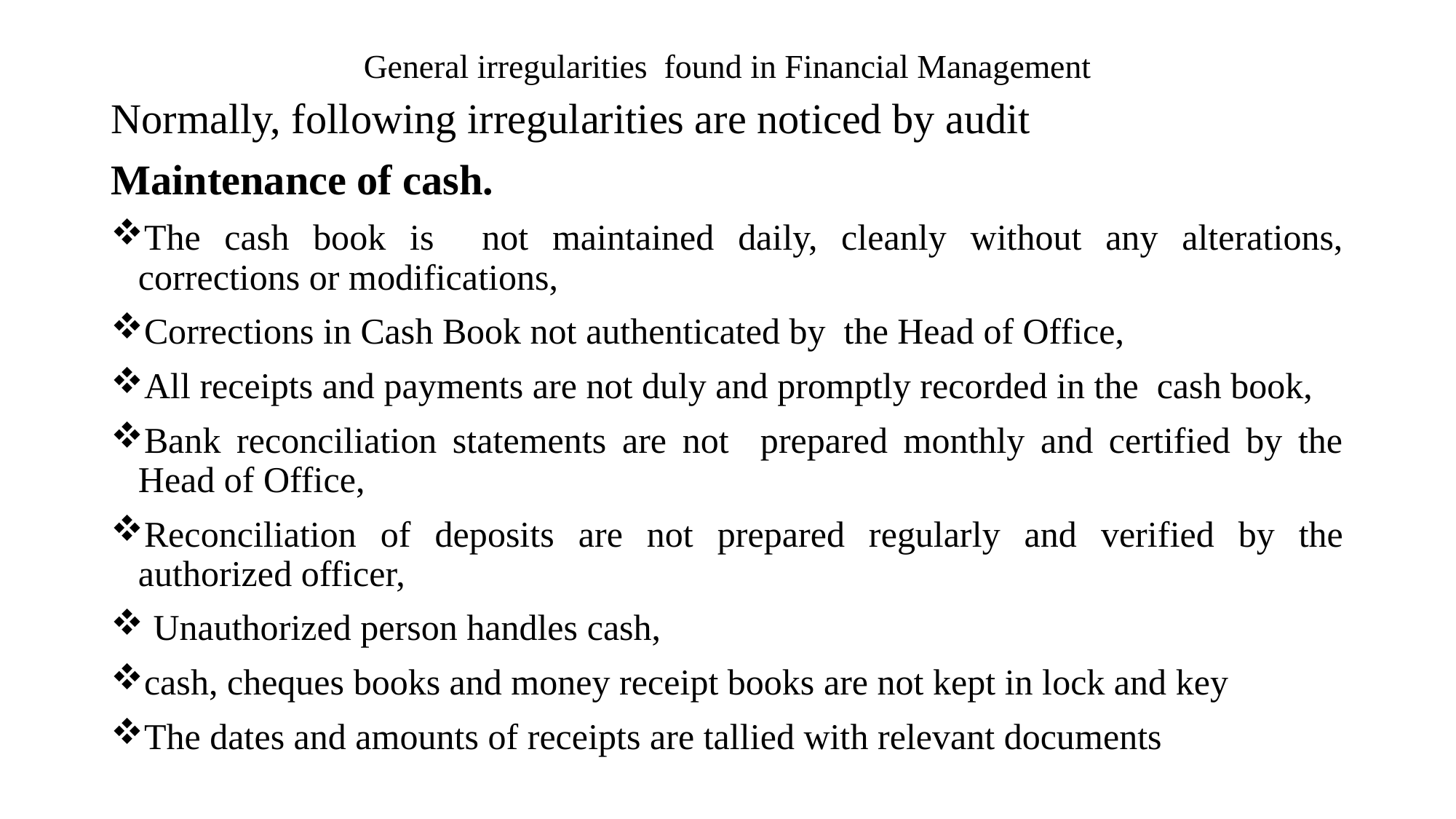

# General irregularities  found in Financial Management
Normally, following irregularities are noticed by audit
Maintenance of cash.
The cash book is  not maintained daily, cleanly without any alterations, corrections or modifications,
Corrections in Cash Book not authenticated by  the Head of Office,
All receipts and payments are not duly and promptly recorded in the  cash book,
Bank reconciliation statements are not  prepared monthly and certified by the Head of Office,
Reconciliation of deposits are not prepared regularly and verified by the authorized officer,
 Unauthorized person handles cash,
cash, cheques books and money receipt books are not kept in lock and key
The dates and amounts of receipts are tallied with relevant documents